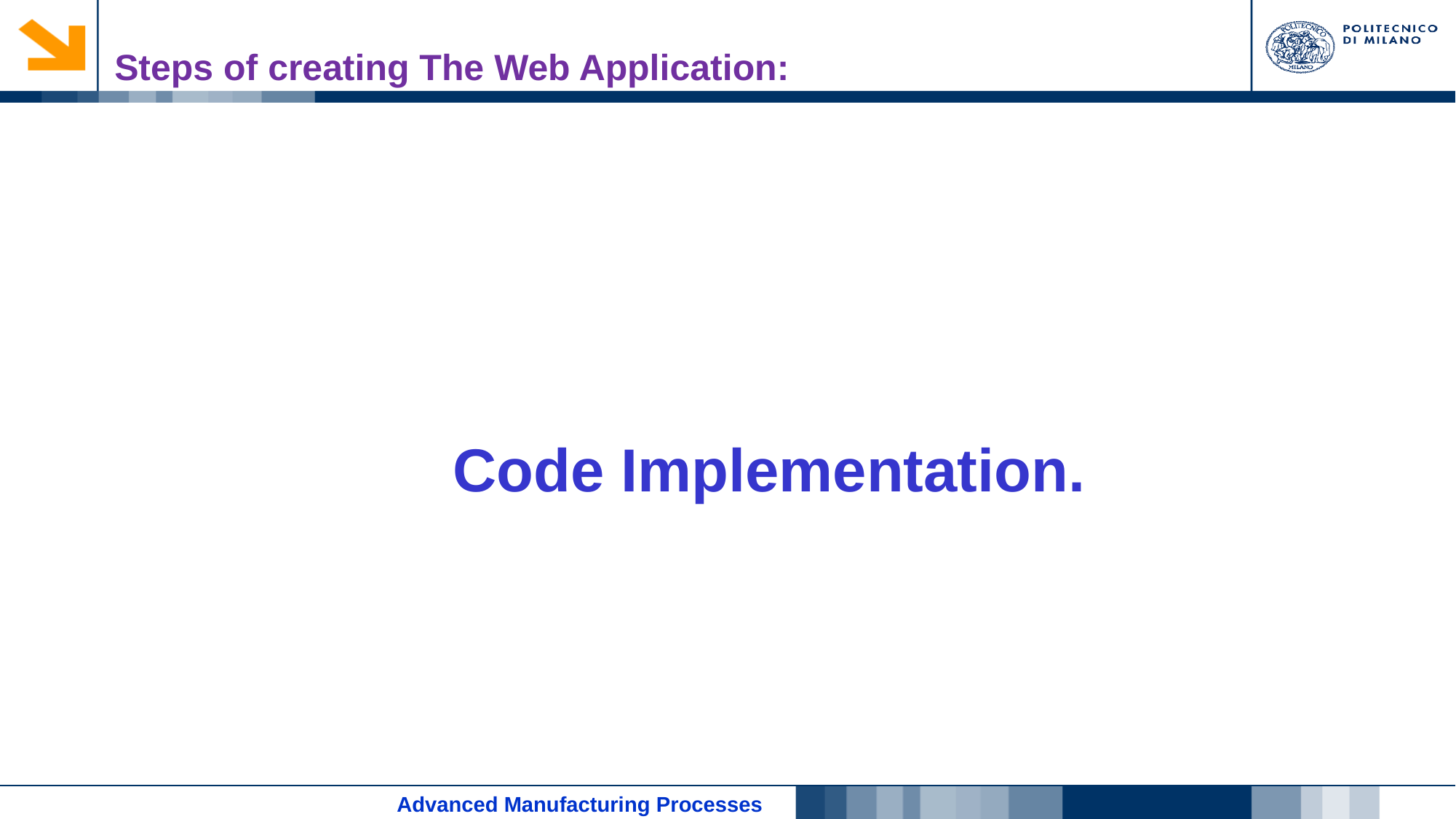

# Steps of creating The Web Application:

Code Implementation.

8